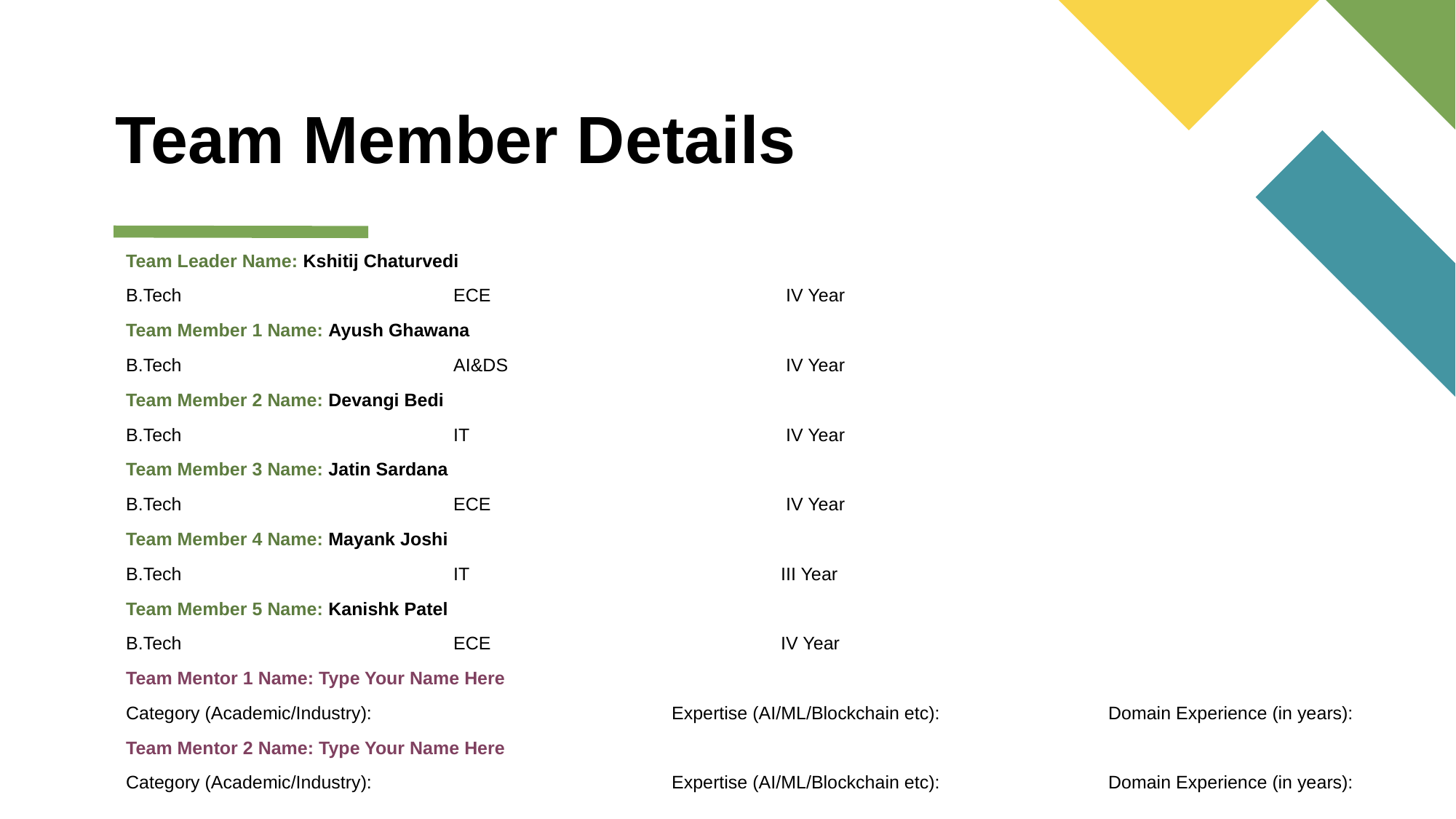

# Team Member Details
Team Leader Name: Kshitij Chaturvedi
B.Tech			ECE			 IV Year
Team Member 1 Name: Ayush Ghawana
B.Tech			AI&DS			 IV Year
Team Member 2 Name: Devangi Bedi
B.Tech			IT			 IV Year
Team Member 3 Name: Jatin Sardana
B.Tech			ECE			 IV Year
Team Member 4 Name: Mayank Joshi
B.Tech			IT			III Year
Team Member 5 Name: Kanishk Patel
B.Tech			ECE			IV Year
Team Mentor 1 Name: Type Your Name Here
Category (Academic/Industry): 			Expertise (AI/ML/Blockchain etc): 		Domain Experience (in years):
Team Mentor 2 Name: Type Your Name Here
Category (Academic/Industry):		 	Expertise (AI/ML/Blockchain etc): 		Domain Experience (in years):